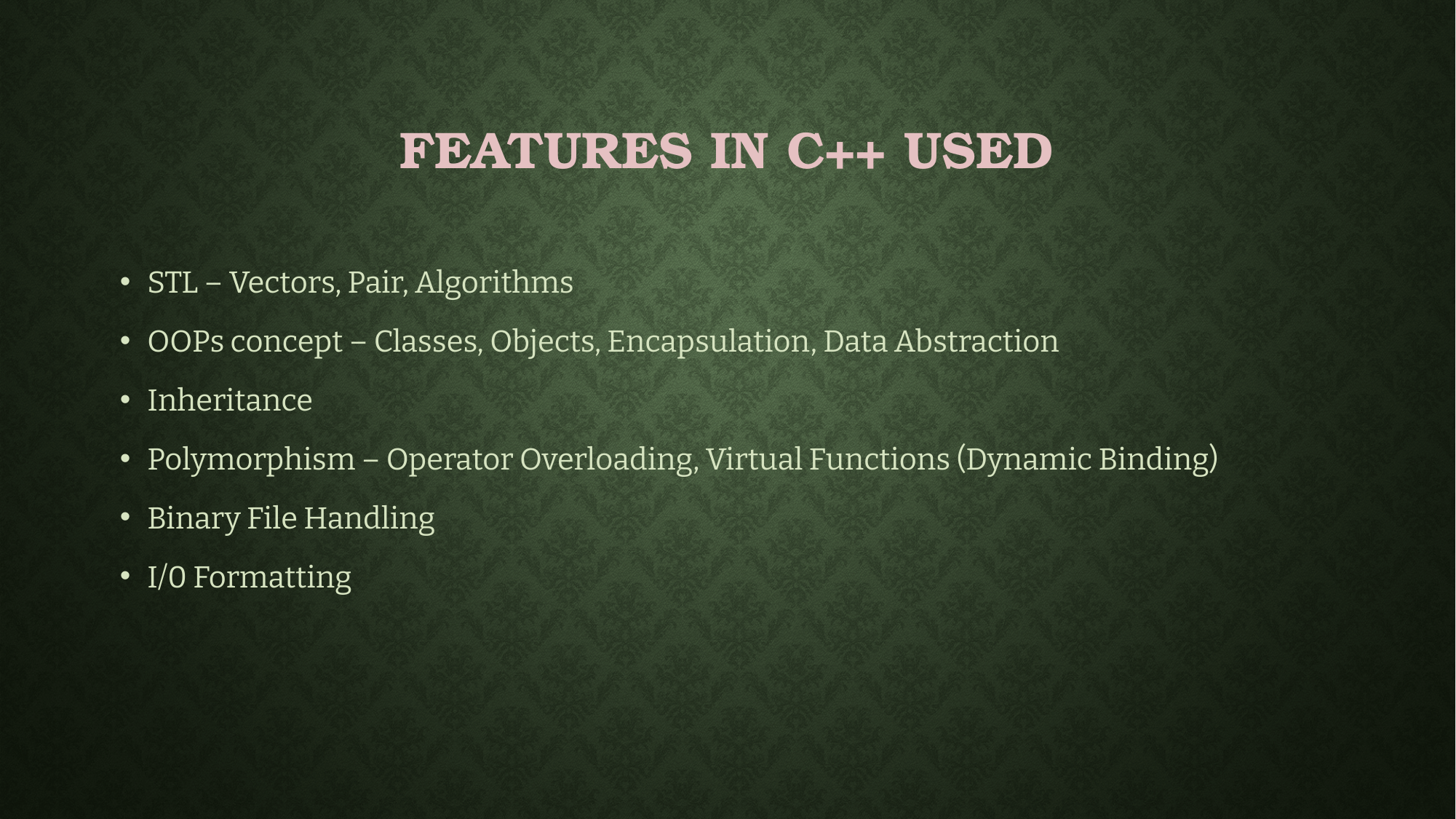

# Features in C++ USED
STL – Vectors, Pair, Algorithms
OOPs concept – Classes, Objects, Encapsulation, Data Abstraction
Inheritance
Polymorphism – Operator Overloading, Virtual Functions (Dynamic Binding)
Binary File Handling
I/0 Formatting